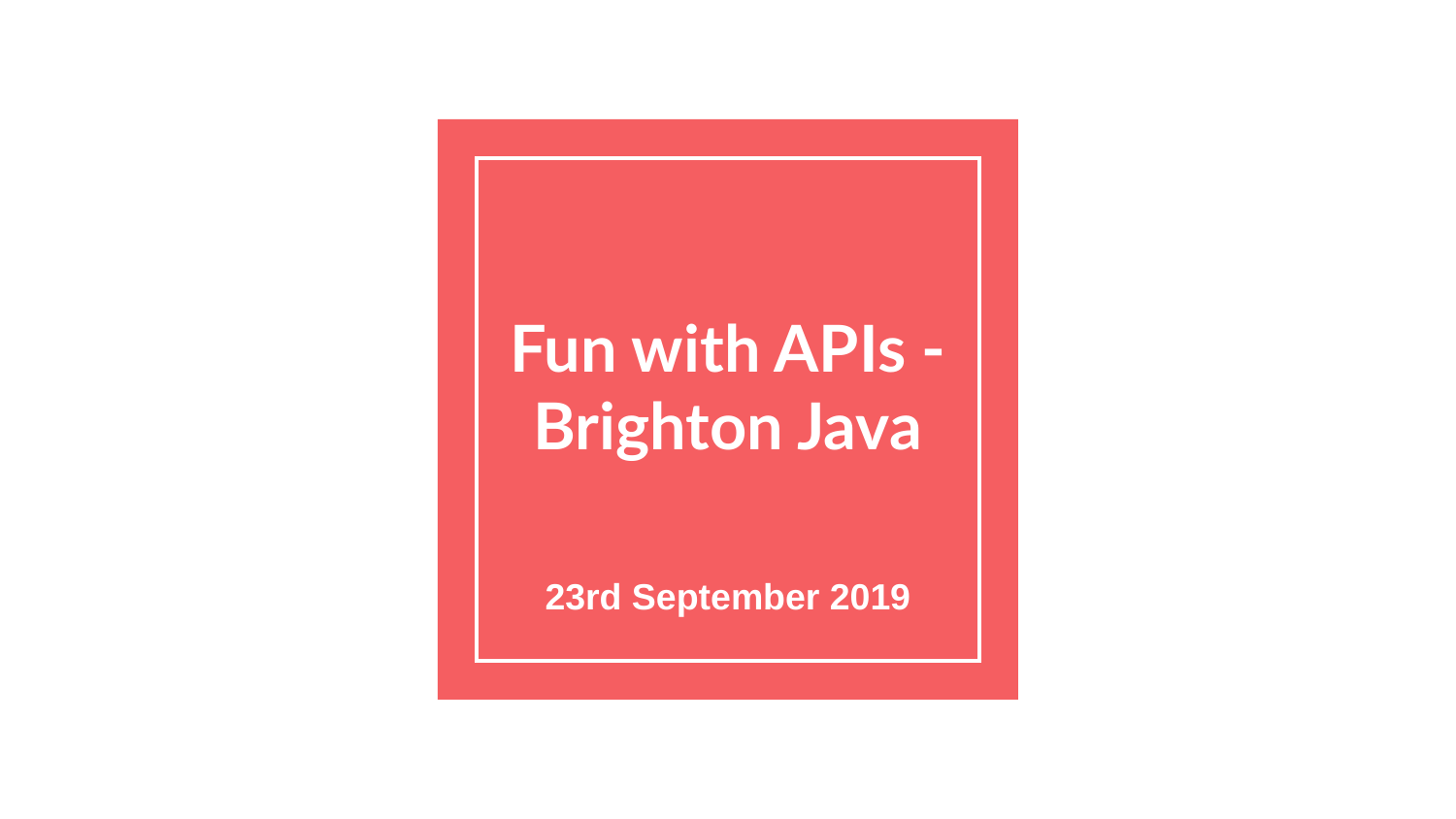

# Fun with APIs -
Brighton Java
23rd September 2019